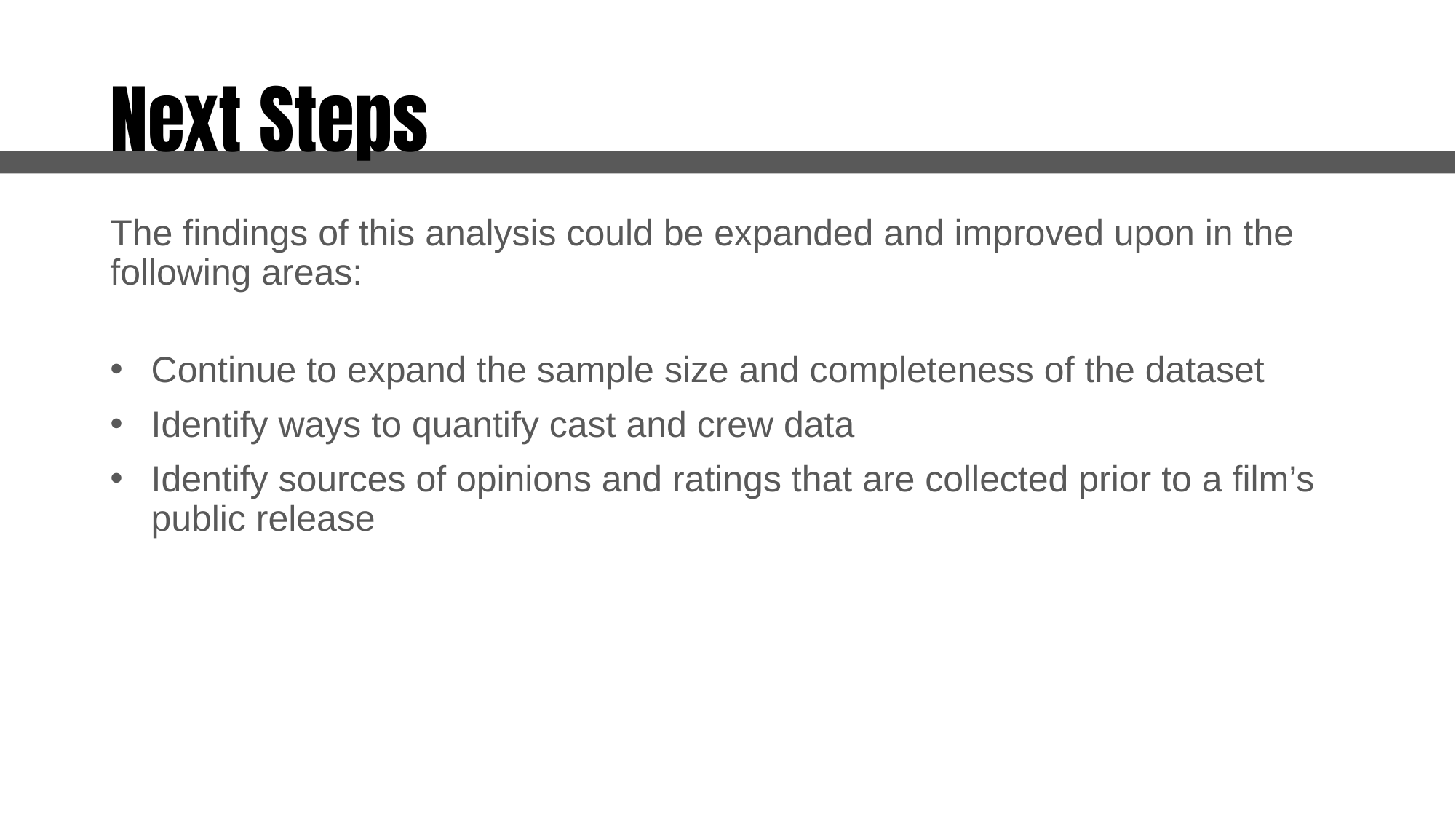

# Next Steps

The findings of this analysis could be expanded and improved upon in the following areas:
Continue to expand the sample size and completeness of the dataset
Identify ways to quantify cast and crew data
Identify sources of opinions and ratings that are collected prior to a film’s public release